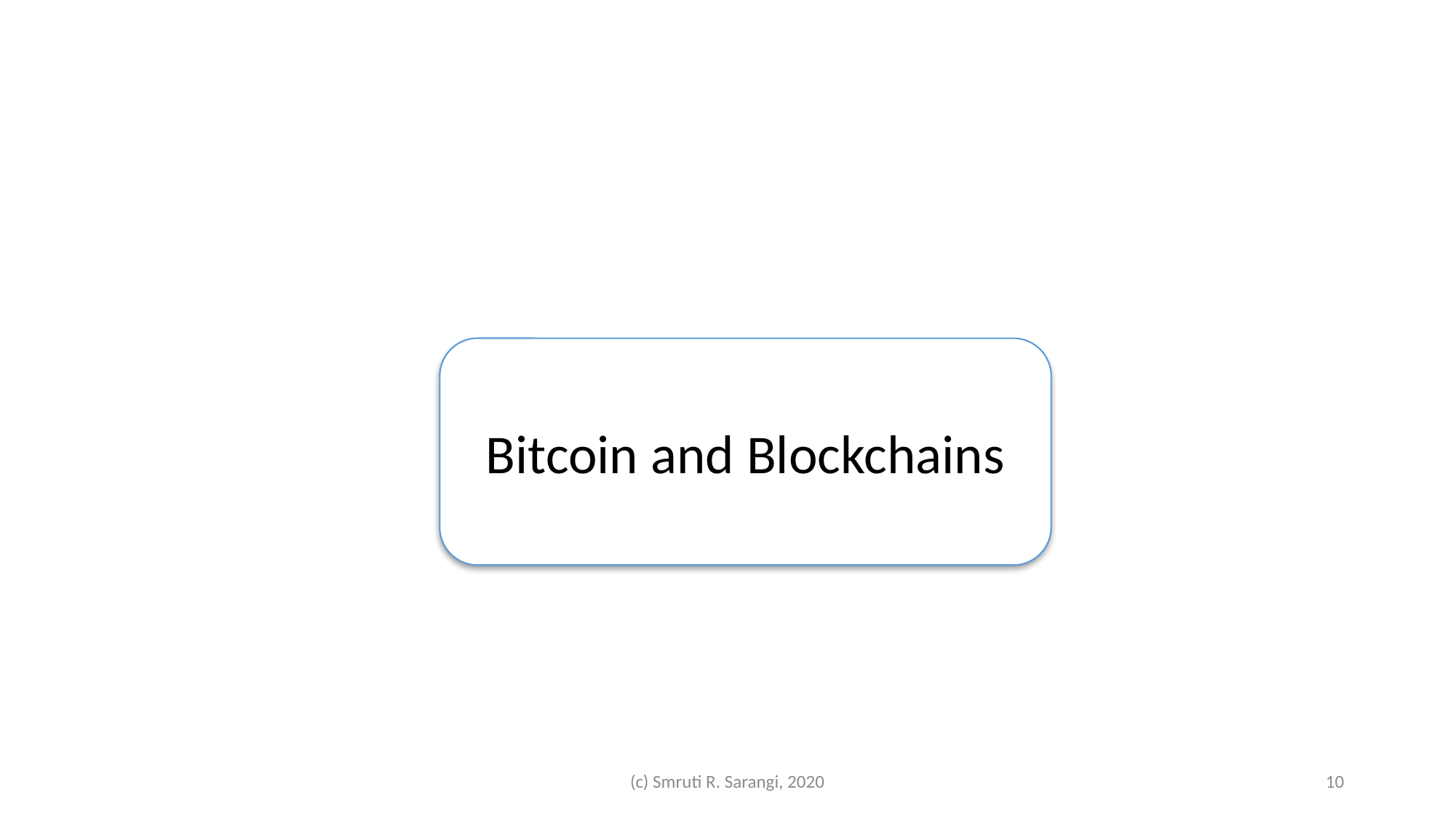

#

Bitcoin and Blockchains
(c) Smruti R. Sarangi, 2020
10